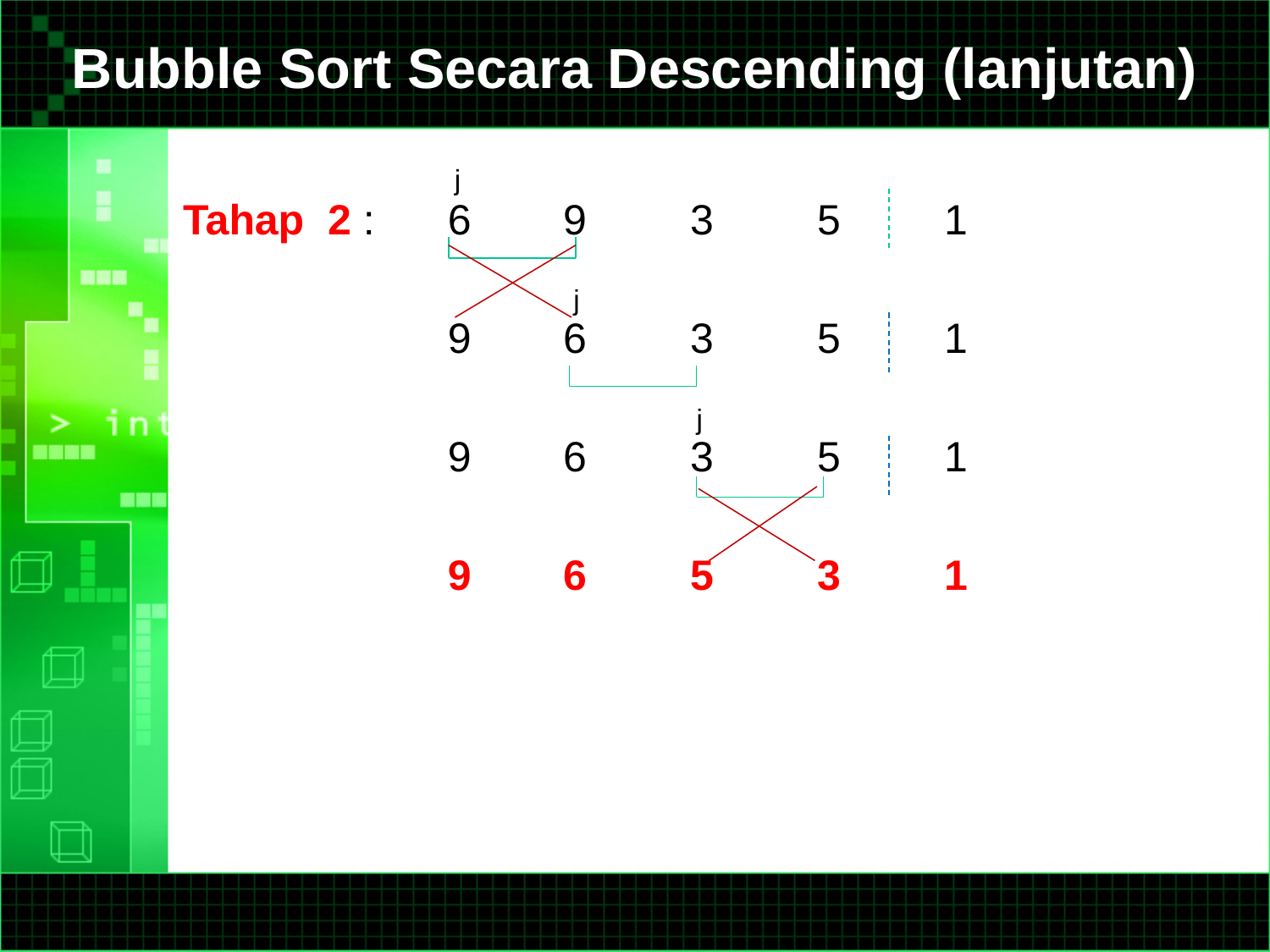

# Bubble Sort Secara Descending (lanjutan)

Tahap  2 : 	 6	9	3	5	1

		 9	6	3	5	1

		 9	6	3	5	1

		 9	6	5	3	1

j
j
j